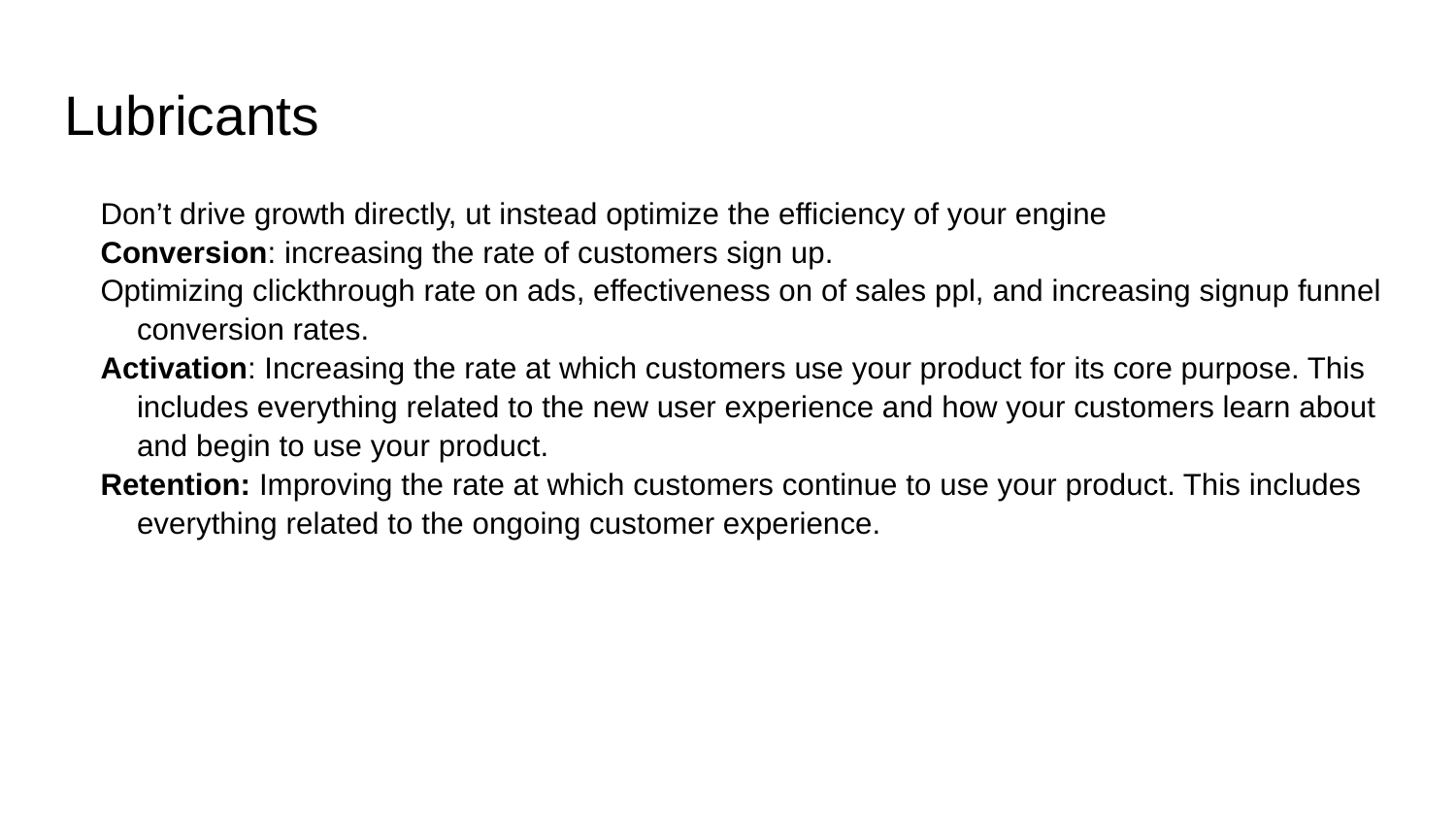

# Lubricants
Don’t drive growth directly, ut instead optimize the efficiency of your engine
Conversion: increasing the rate of customers sign up.
Optimizing clickthrough rate on ads, effectiveness on of sales ppl, and increasing signup funnel conversion rates.
Activation: Increasing the rate at which customers use your product for its core purpose. This includes everything related to the new user experience and how your customers learn about and begin to use your product.
Retention: Improving the rate at which customers continue to use your product. This includes everything related to the ongoing customer experience.